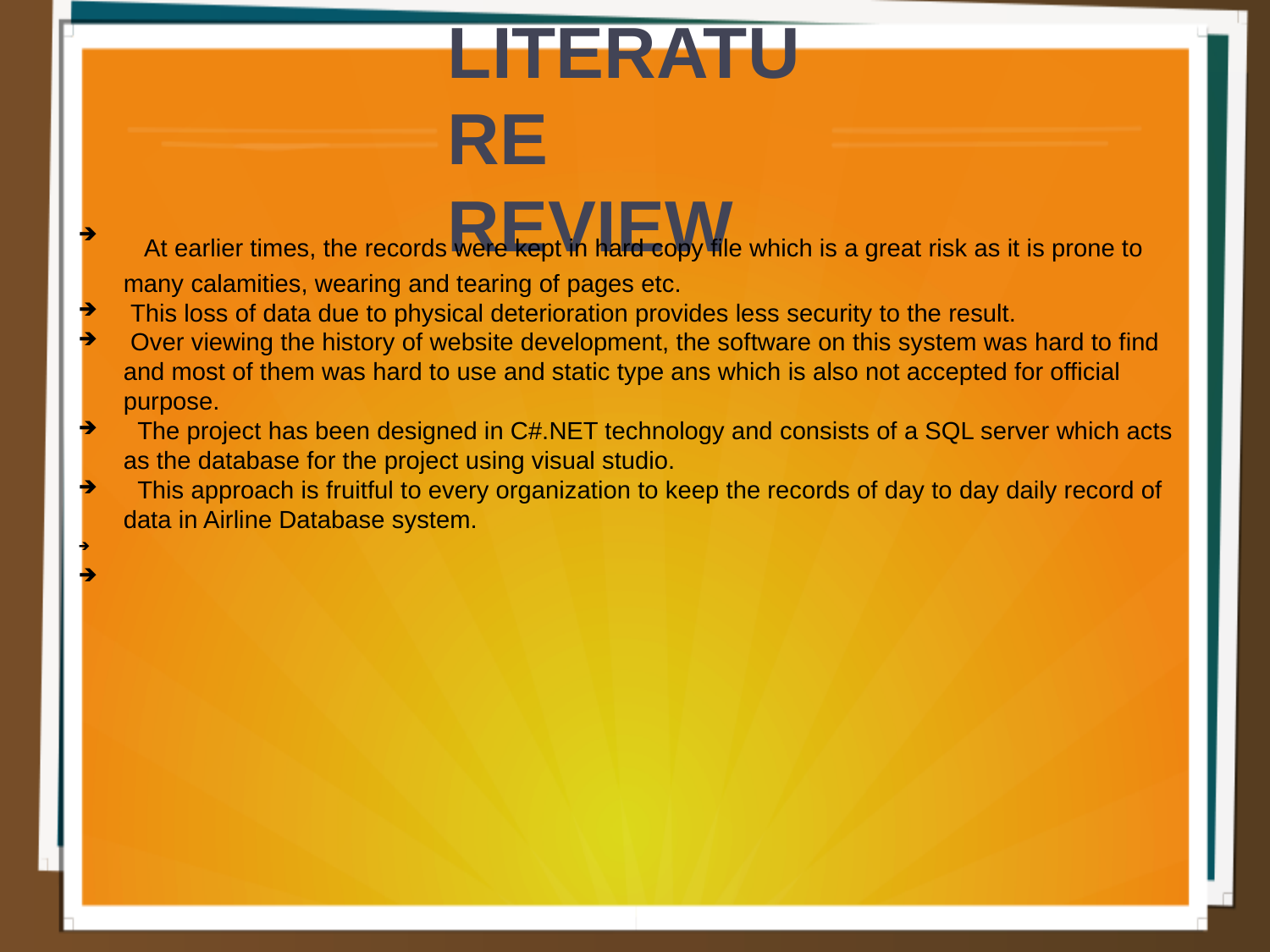

LITERATURE REVIEW
  At earlier times, the records were kept in hard copy file which is a great risk as it is prone to many calamities, wearing and tearing of pages etc.
 This loss of data due to physical deterioration provides less security to the result.
 Over viewing the history of website development, the software on this system was hard to find and most of them was hard to use and static type ans which is also not accepted for official purpose.
  The project has been designed in C#.NET technology and consists of a SQL server which acts as the database for the project using visual studio.
  This approach is fruitful to every organization to keep the records of day to day daily record of data in Airline Database system.